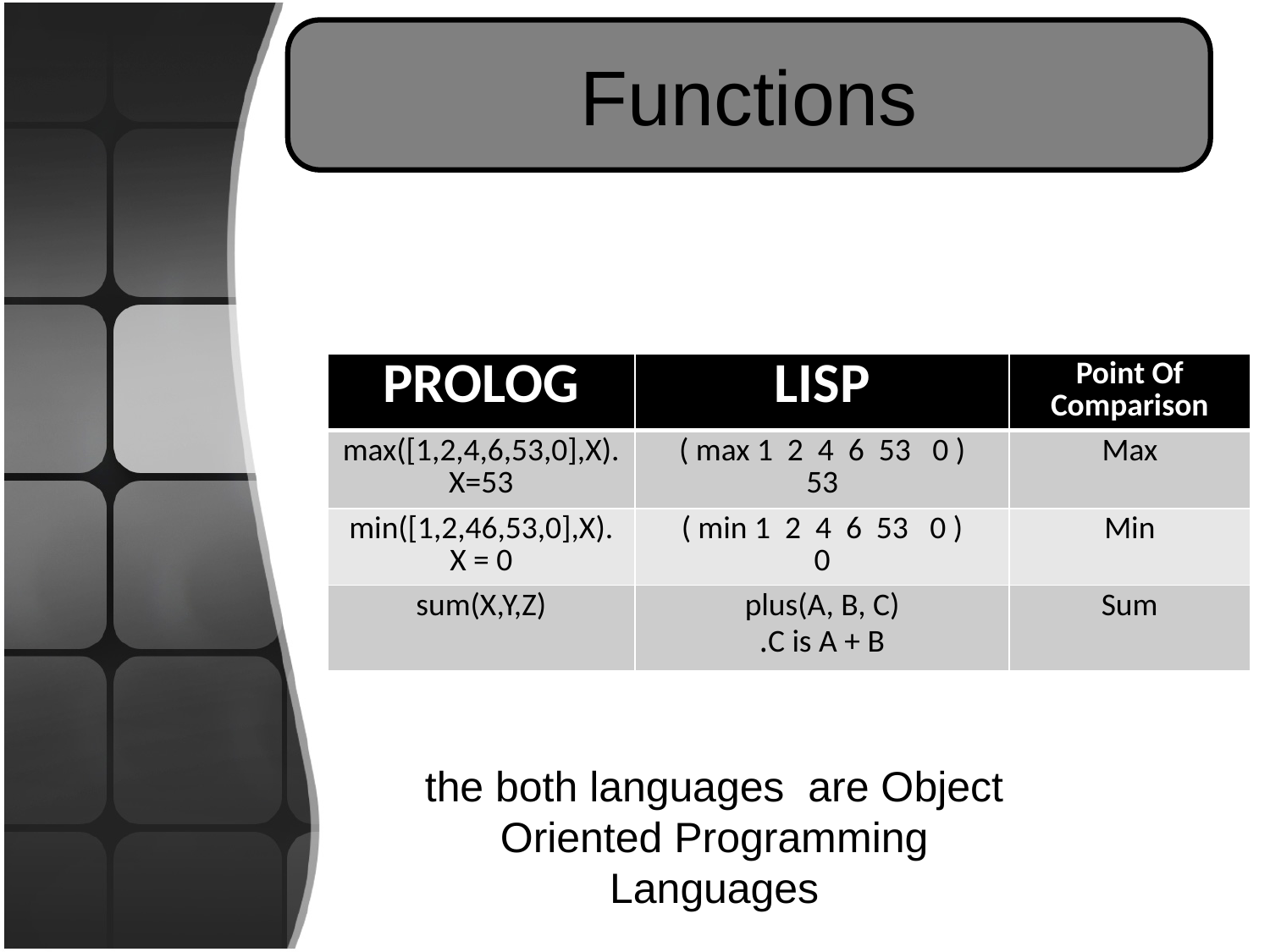

Functions
| PROLOG | LISP | Point Of Comparison |
| --- | --- | --- |
| max([1,2,4,6,53,0],X). X=53 | ( max 1 2 4 6 53 0 ) 53 | Max |
| min([1,2,46,53,0],X). X = 0 | ( min 1 2 4 6 53 0 ) 0 | Min |
| sum(X,Y,Z) | plus(A, B, C) C is A + B. | Sum |
the both languages  are Object Oriented Programming Languages